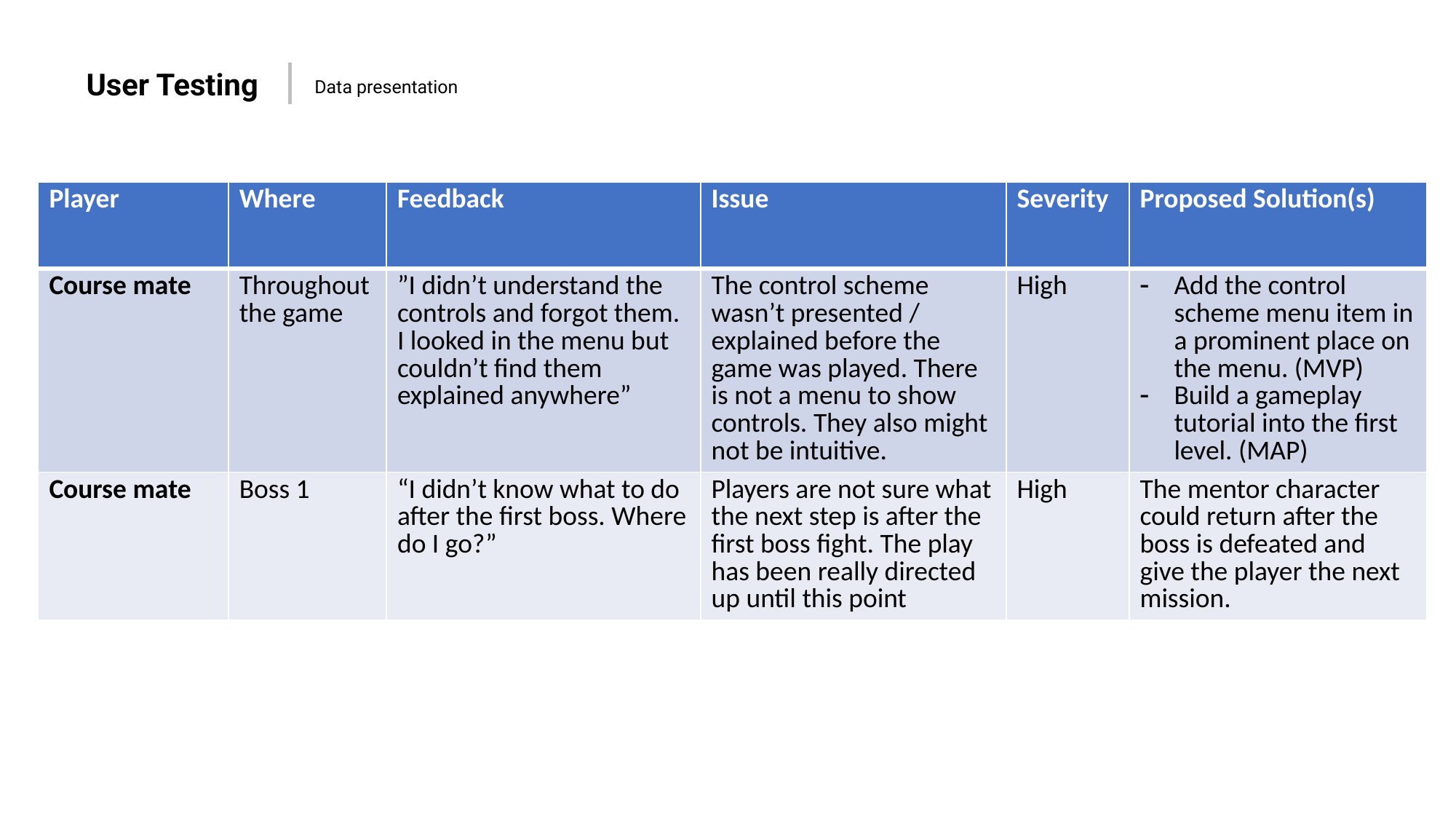

User Testing

Data presentation
| Player | Where | Feedback | Issue | Severity | Proposed Solution(s) |
| --- | --- | --- | --- | --- | --- |
| Course mate | Throughout the game | ”I didn’t understand the controls and forgot them. I looked in the menu but couldn’t find them explained anywhere” | The control scheme wasn’t presented / explained before the game was played. There is not a menu to show controls. They also might not be intuitive. | High | Add the control scheme menu item in a prominent place on the menu. (MVP) Build a gameplay tutorial into the first level. (MAP) |
| Course mate | Boss 1 | “I didn’t know what to do after the first boss. Where do I go?” | Players are not sure what the next step is after the first boss fight. The play has been really directed up until this point | High | The mentor character could return after the boss is defeated and give the player the next mission. |